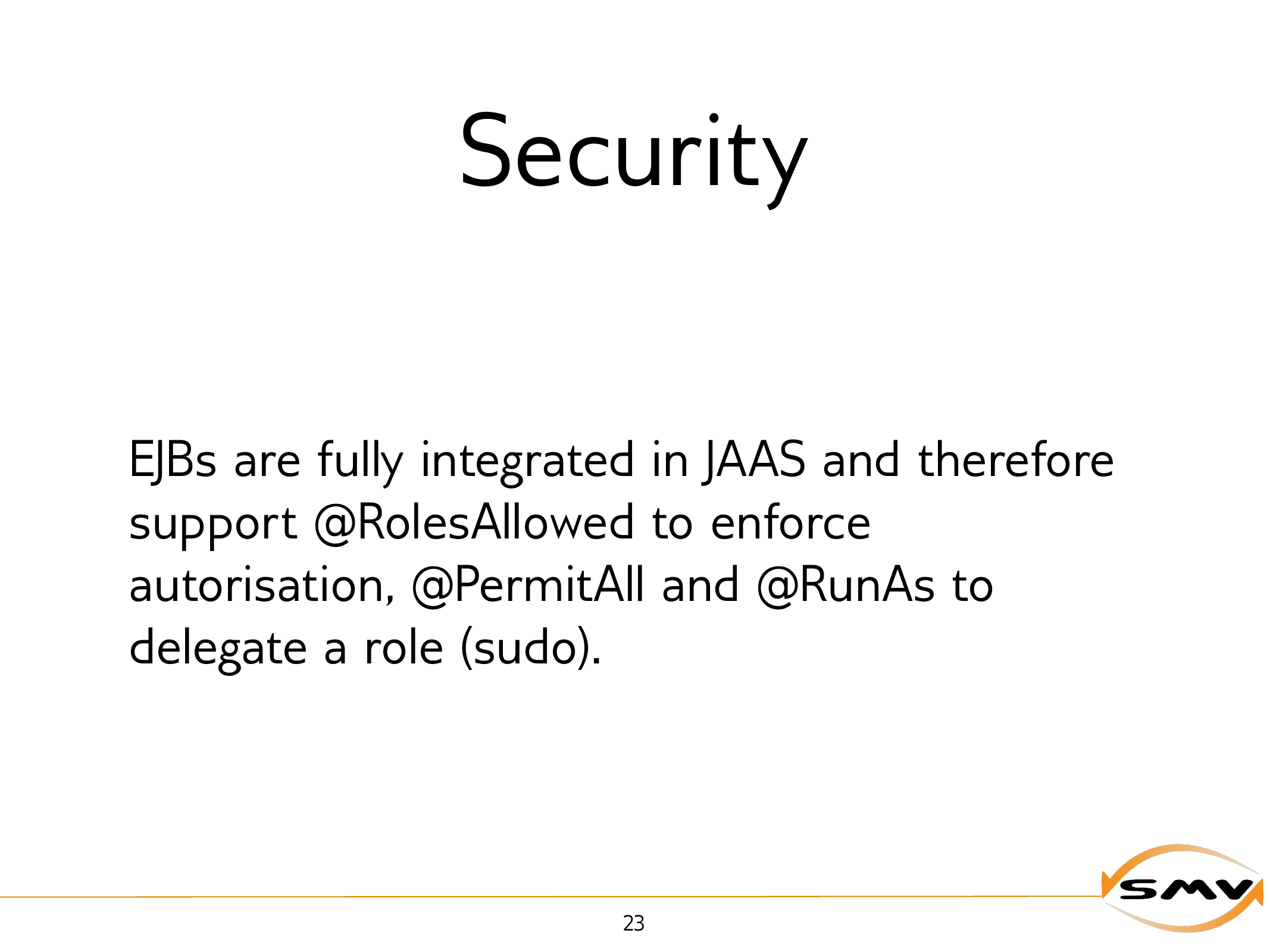

# Security
EJBs are fully integrated in JAAS and therefore support @RolesAllowed to enforce autorisation, @PermitAll and @RunAs to delegate a role (sudo).
23